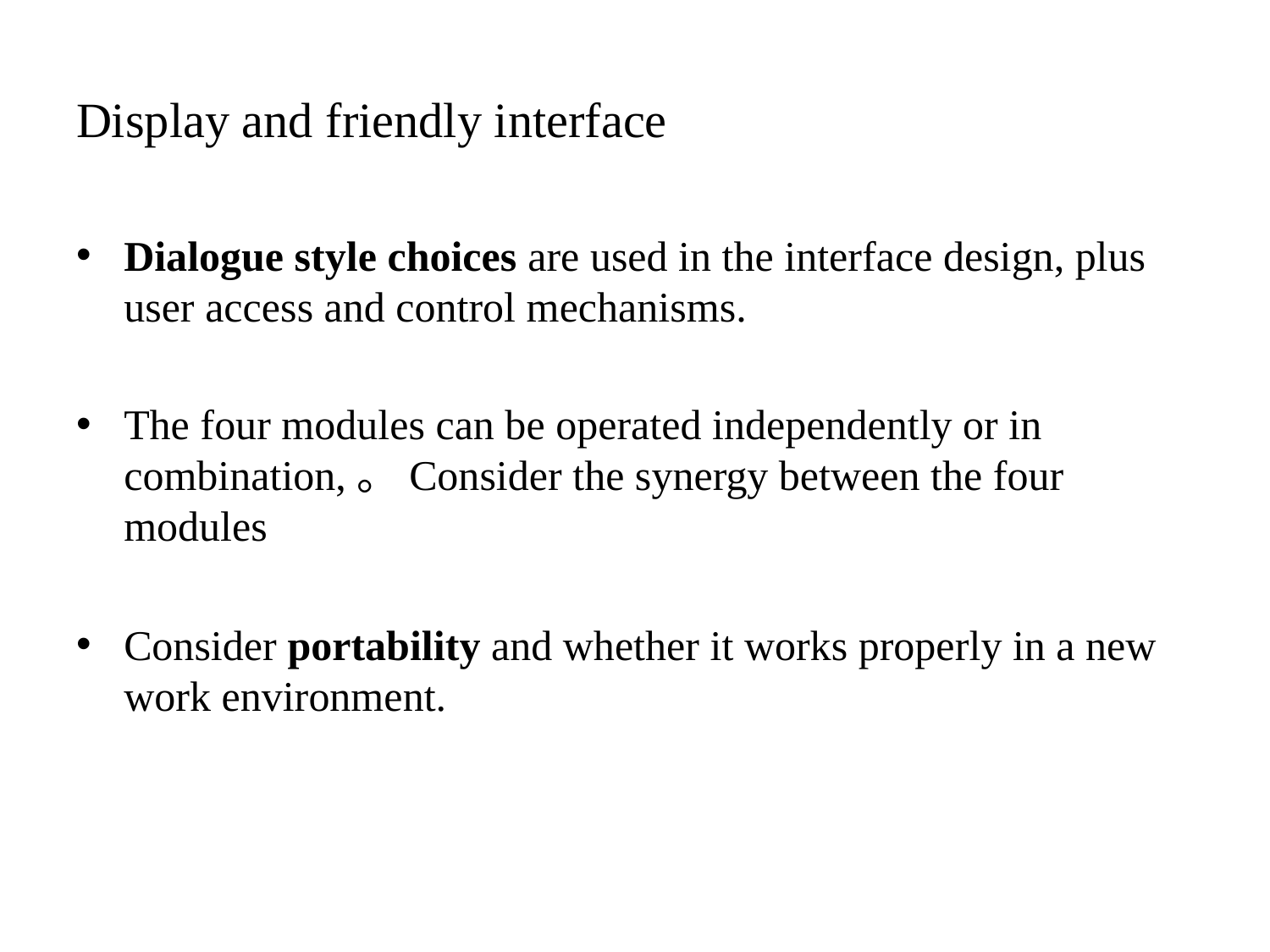

# Display and friendly interface
Dialogue style choices are used in the interface design, plus user access and control mechanisms.

The four modules can be operated independently or in combination,。Consider the synergy between the four modules

Consider portability and whether it works properly in a new work environment.